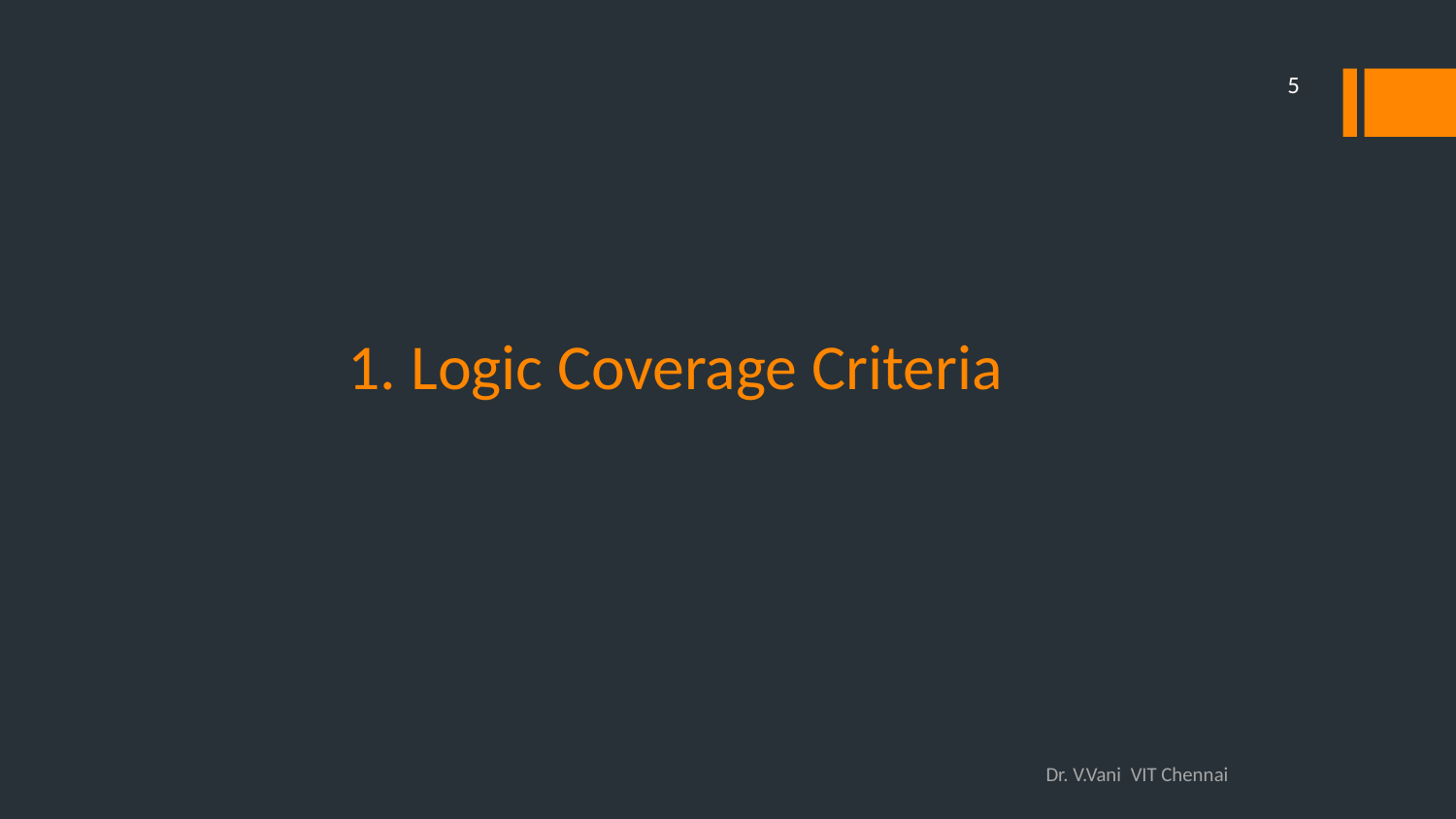

5

# 1. Logic Coverage Criteria
Dr. V.Vani  VIT Chennai